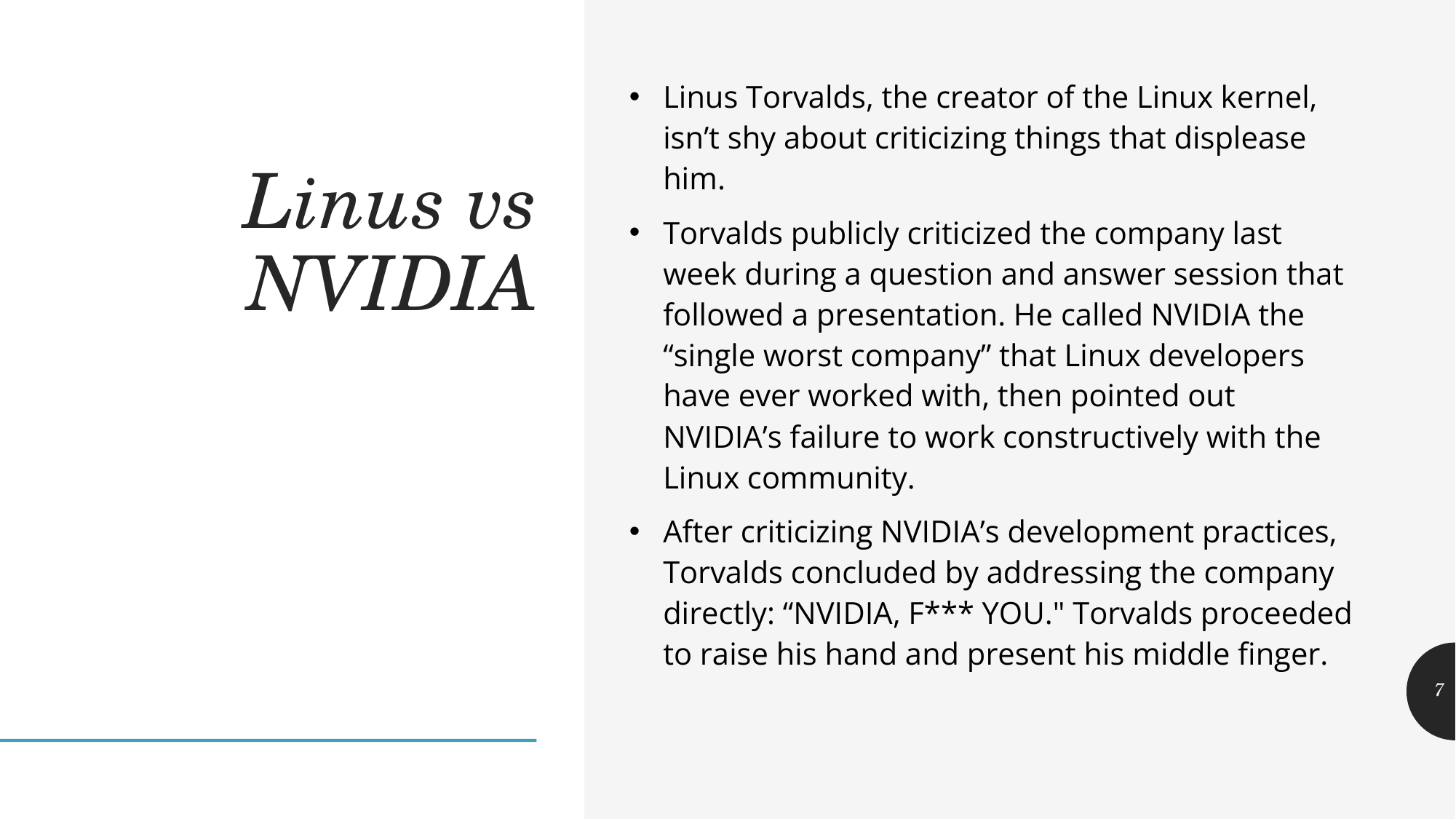

Linus vs NVIDIA
Linus Torvalds, the creator of the Linux kernel, isn’t shy about criticizing things that displease him.
Torvalds publicly criticized the company last week during a question and answer session that followed a presentation. He called NVIDIA the “single worst company” that Linux developers have ever worked with, then pointed out NVIDIA’s failure to work constructively with the Linux community.
After criticizing NVIDIA’s development practices, Torvalds concluded by addressing the company directly: “NVIDIA, F*** YOU." Torvalds proceeded to raise his hand and present his middle finger.
7